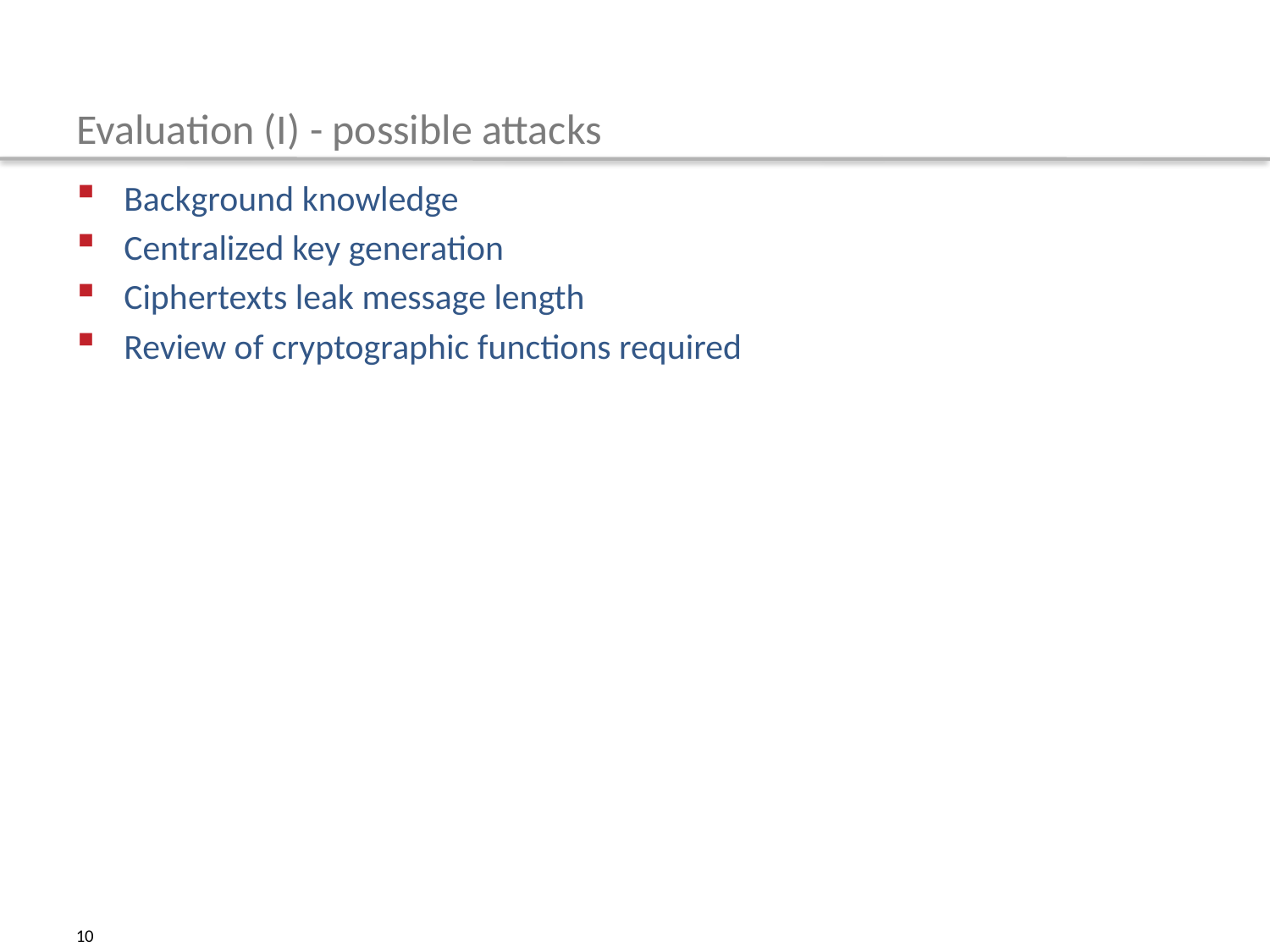

# Evaluation (I) - possible attacks
Background knowledge
Centralized key generation
Ciphertexts leak message length
Review of cryptographic functions required